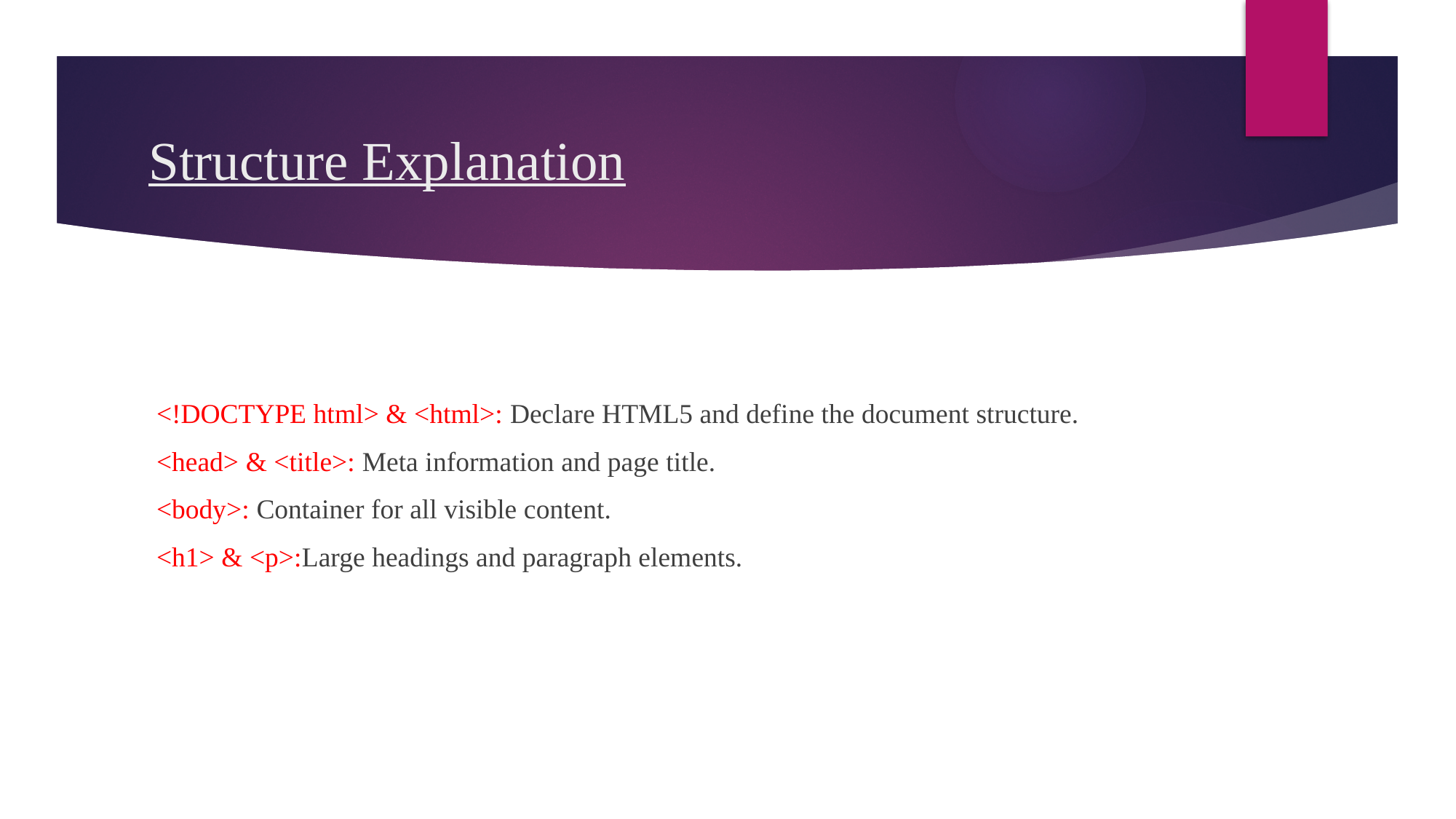

# Structure Explanation
<!DOCTYPE html> & <html>: Declare HTML5 and define the document structure.
<head> & <title>: Meta information and page title.
<body>: Container for all visible content.
<h1> & <p>:Large headings and paragraph elements.